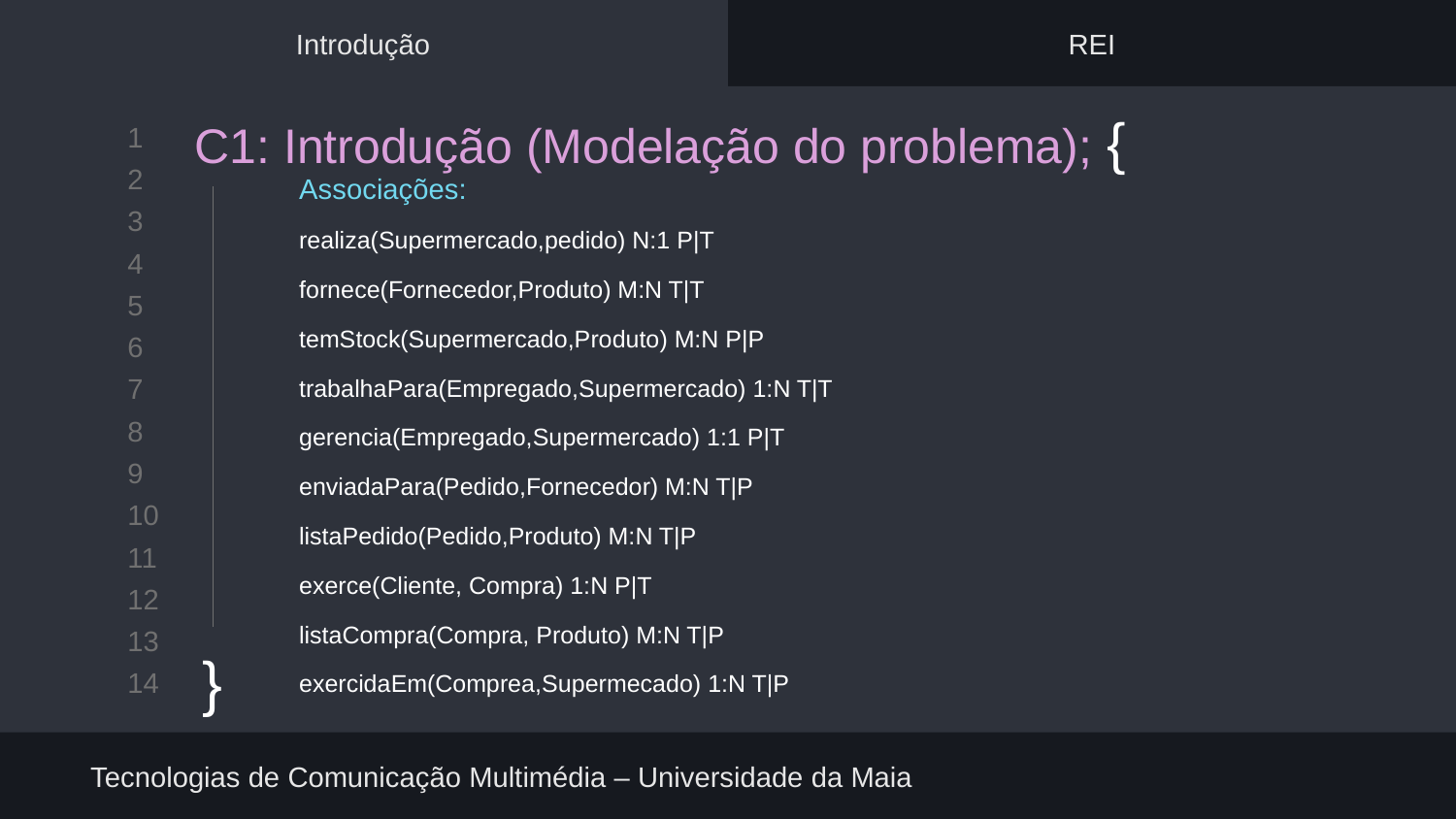

Introdução
REI
# C1: Introdução (Modelação do problema); {
}
Associações:
realiza(Supermercado,pedido) N:1 P|T
fornece(Fornecedor,Produto) M:N T|T
temStock(Supermercado,Produto) M:N P|P
trabalhaPara(Empregado,Supermercado) 1:N T|T
gerencia(Empregado,Supermercado) 1:1 P|T
enviadaPara(Pedido,Fornecedor) M:N T|P
listaPedido(Pedido,Produto) M:N T|P
exerce(Cliente, Compra) 1:N P|T
listaCompra(Compra, Produto) M:N T|P
exercidaEm(Comprea,Supermecado) 1:N T|P
Tecnologias de Comunicação Multimédia – Universidade da Maia